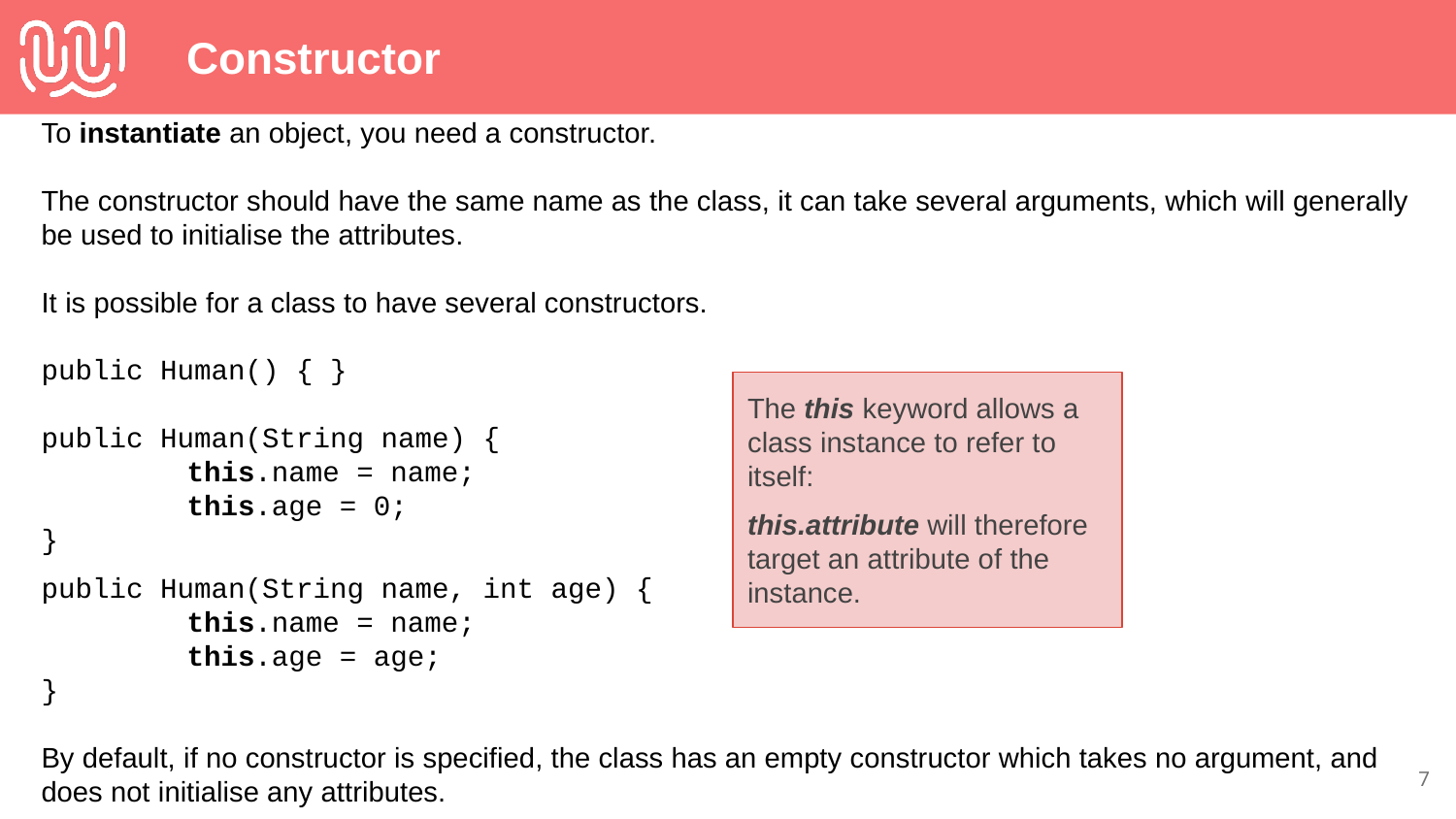

# Constructor
To instantiate an object, you need a constructor.
The constructor should have the same name as the class, it can take several arguments, which will generally be used to initialise the attributes.
It is possible for a class to have several constructors.

public Human() { }

public Human(String name) {
	this.name = name;
	this.age = 0;
}

public Human(String name, int age) {
	this.name = name;
	this.age = age;
}
By default, if no constructor is specified, the class has an empty constructor which takes no argument, and does not initialise any attributes.
The this keyword allows a class instance to refer to itself:

this.attribute will therefore target an attribute of the instance.
7